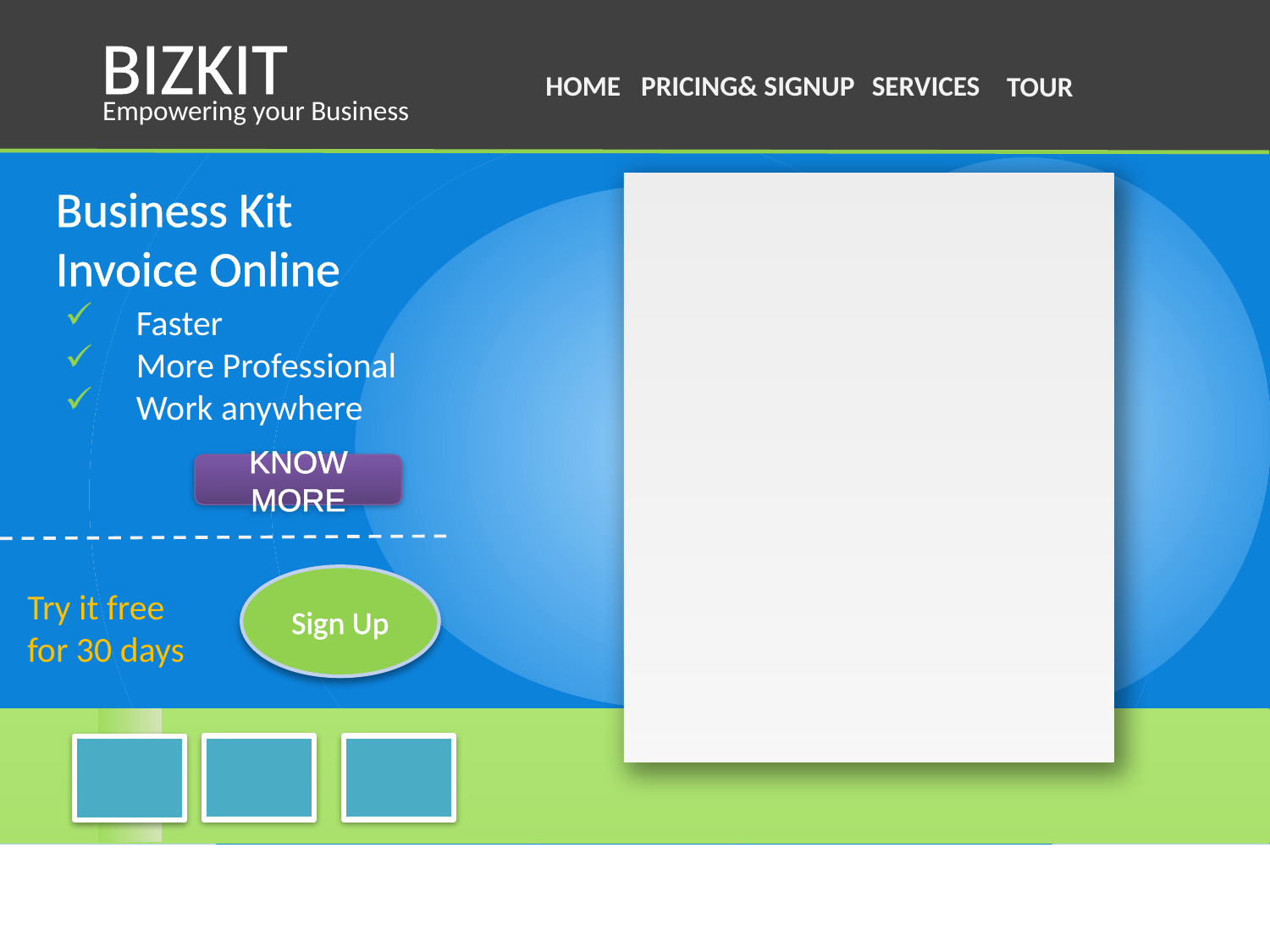

BIZKIT
HOME
PRICING& SIGNUP
SERVICES
TOUR
Empowering your Business

Business Kit
Invoice Online

Faster
More Professional
Work anywhere

KNOW MORE
Sign Up
Try it free
for 30 days